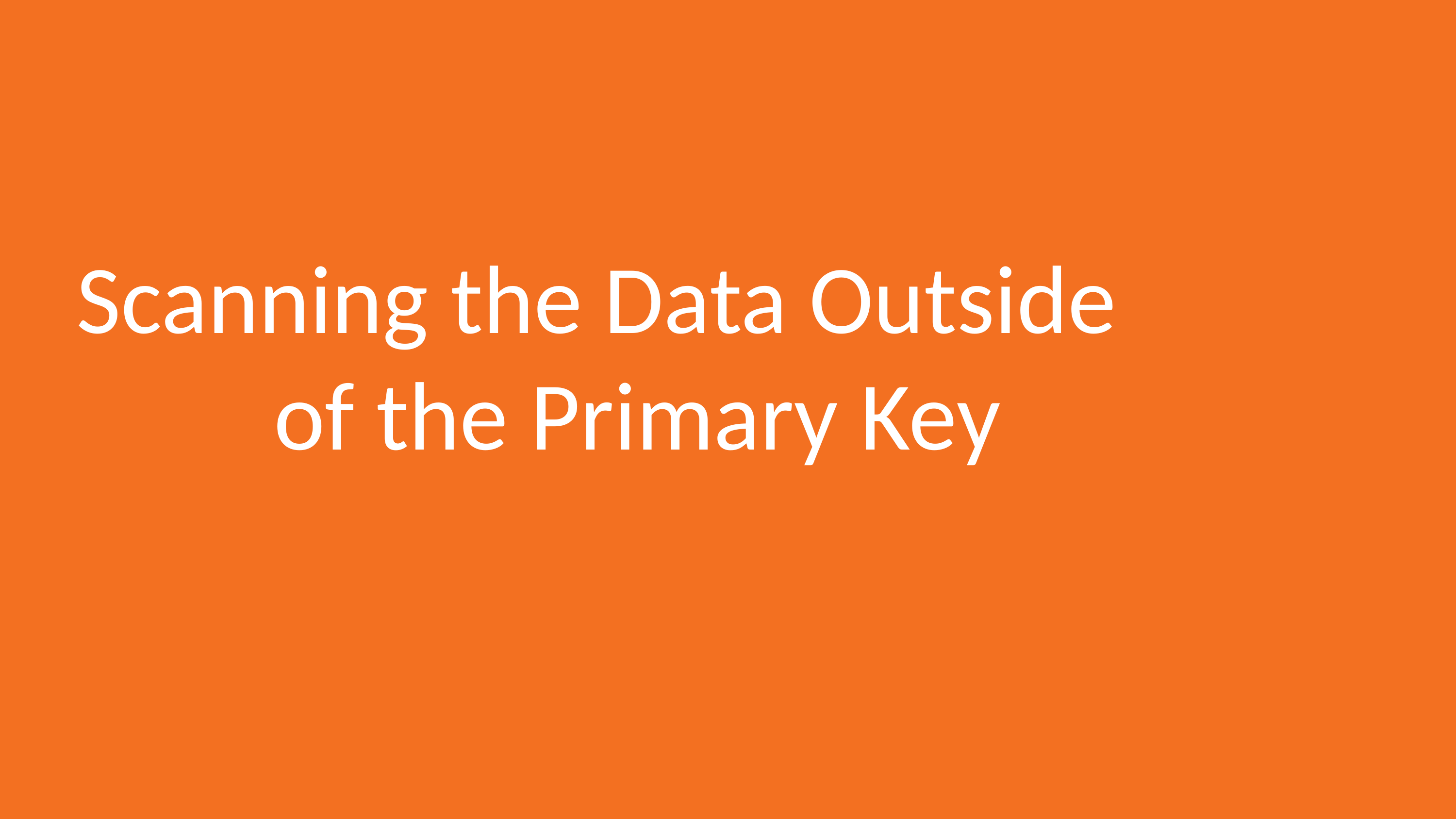

# Scanning the Data Outside                     of the Primary Key